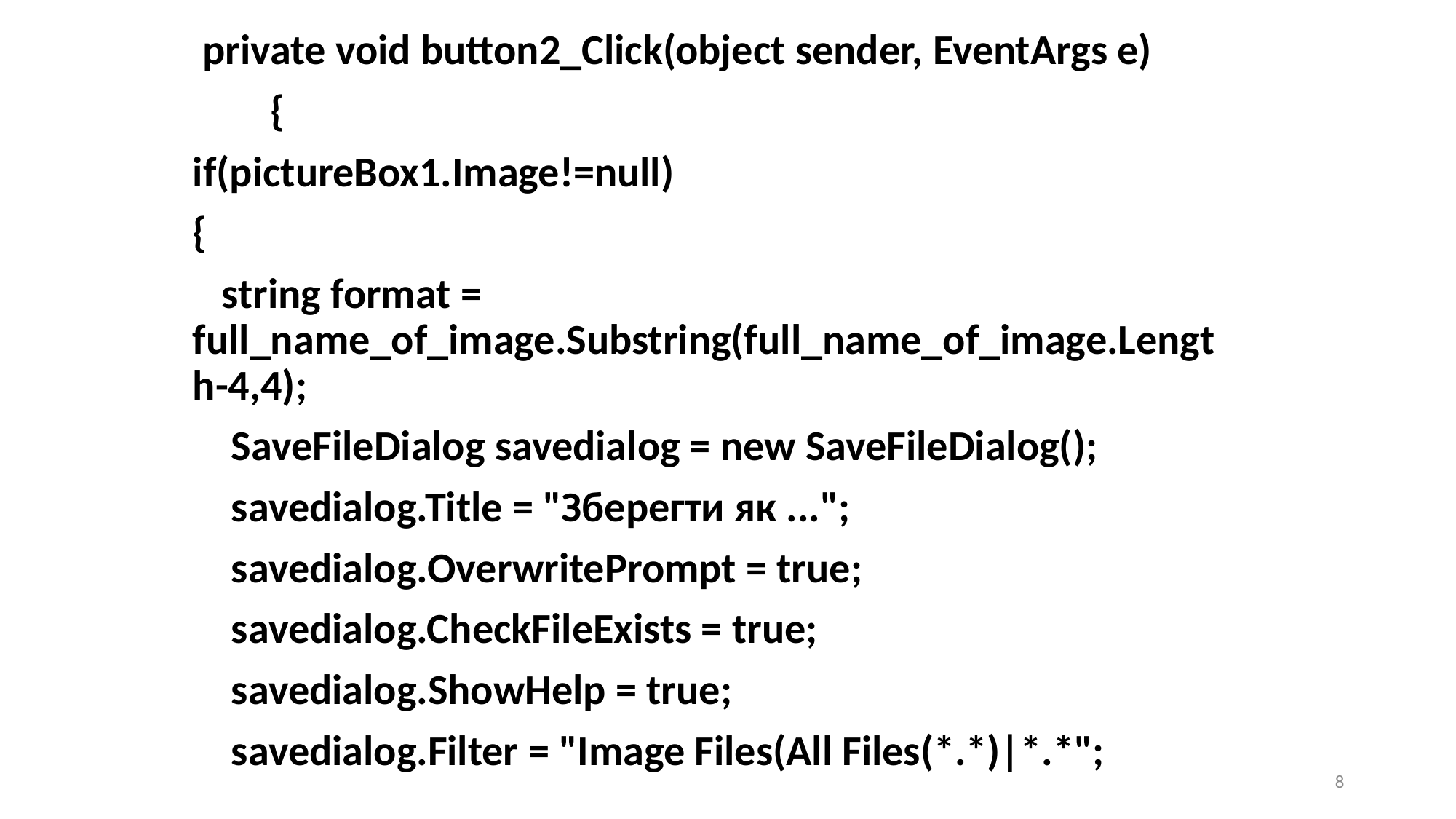

private void button2_Click(object sender, EventArgs e)
        {
if(pictureBox1.Image!=null)
{
   string format = full_name_of_image.Substring(full_name_of_image.Length-4,4);
    SaveFileDialog savedialog = new SaveFileDialog();
    savedialog.Title = "Зберегти як ...";
    savedialog.OverwritePrompt = true;
    savedialog.CheckFileExists = true;
    savedialog.ShowHelp = true;
    savedialog.Filter = "Image Files(All Files(*.*)|*.*";
8